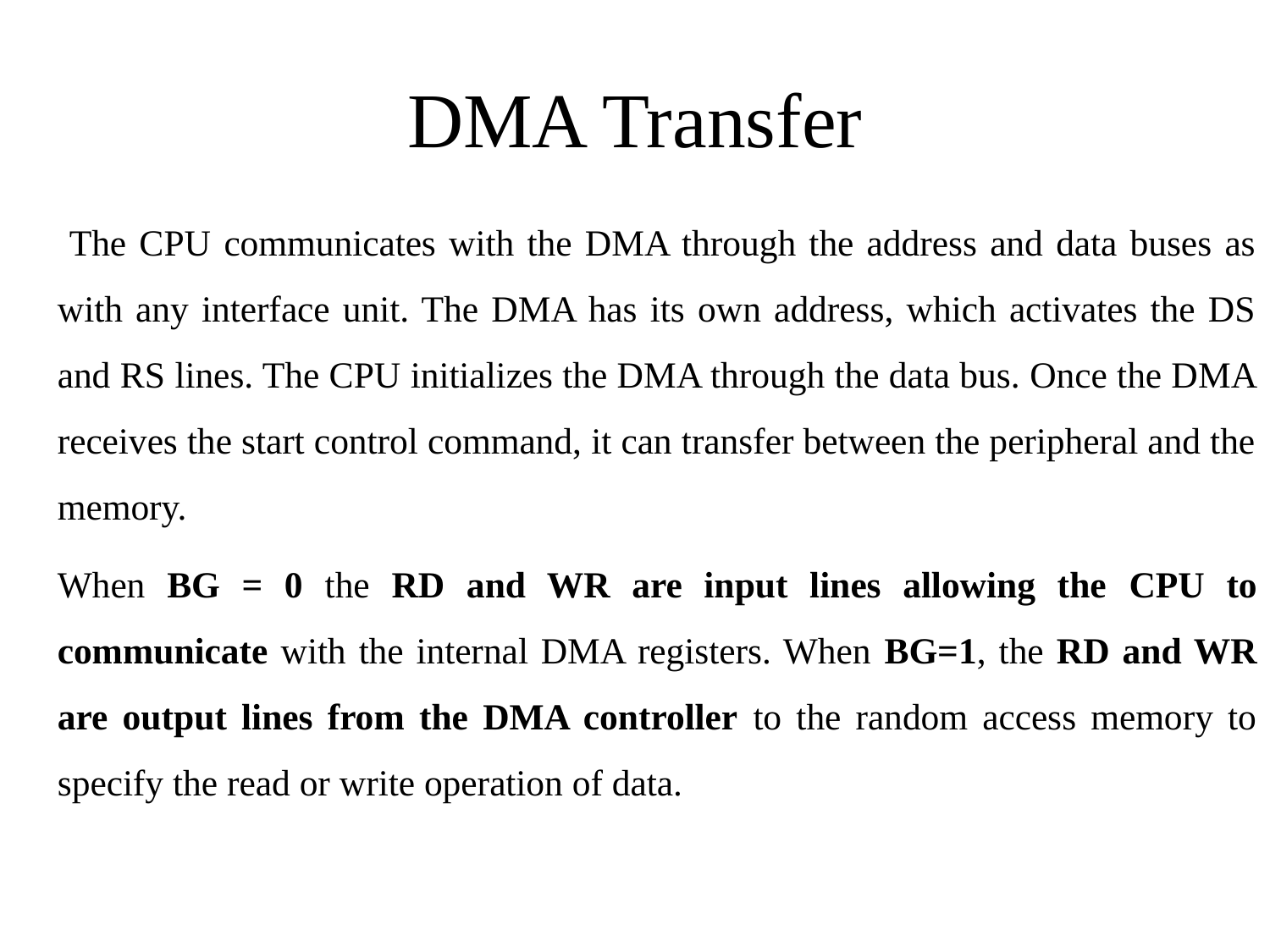

# DMA Transfer
     The CPU communicates with the DMA through the address and data buses as with any interface unit. The DMA has its own address, which activates the DS and RS lines. The CPU initializes the DMA through the data bus. Once the DMA receives the start control command, it can transfer between the peripheral and the memory.
	When BG = 0 the RD and WR are input lines allowing the CPU to communicate with the internal DMA registers. When BG=1, the RD and WR are output lines from the DMA controller to the random access memory to specify the read or write operation of data.